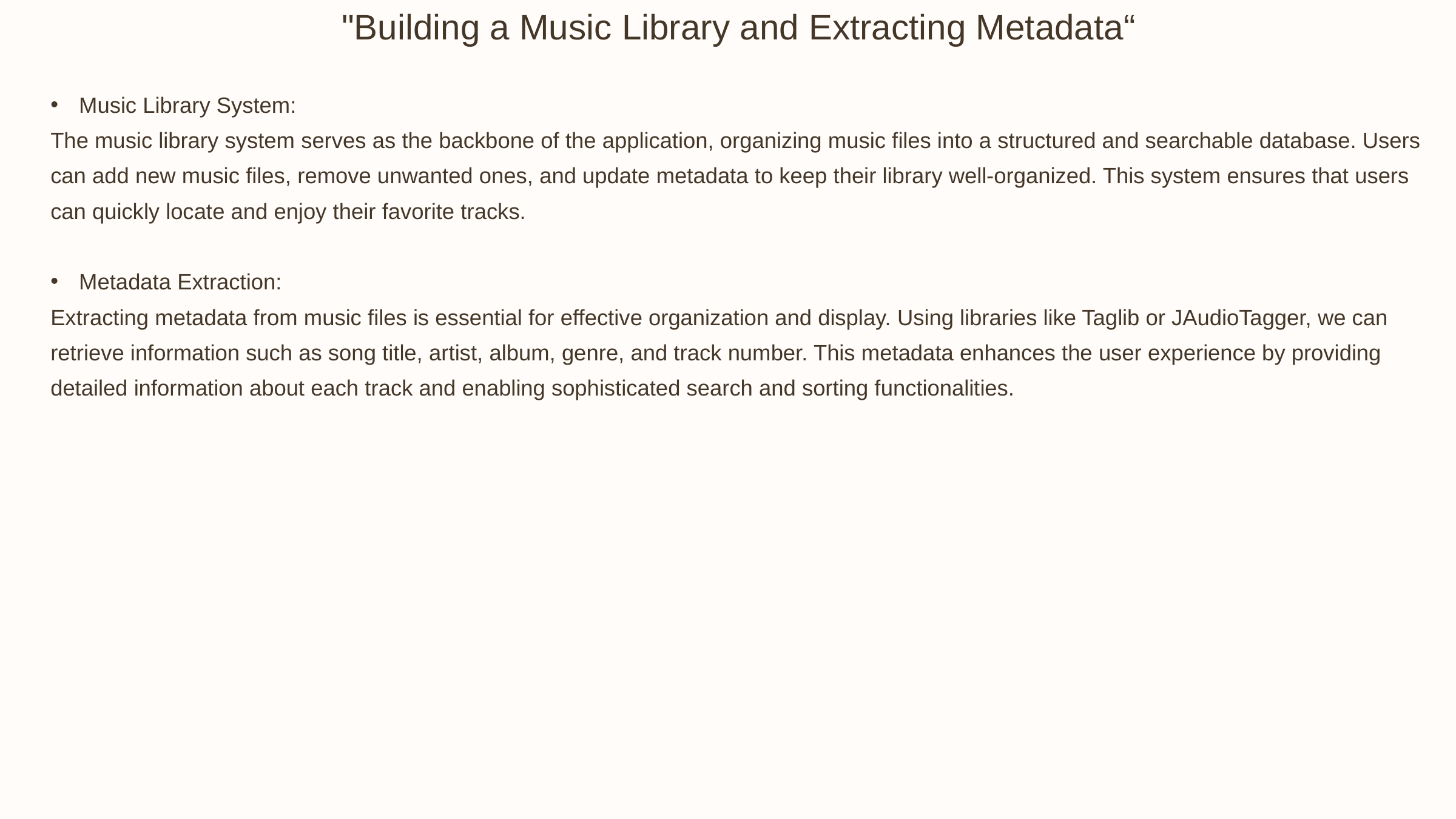

"Building a Music Library and Extracting Metadata“

Music Library System:
The music library system serves as the backbone of the application, organizing music files into a structured and searchable database. Users can add new music files, remove unwanted ones, and update metadata to keep their library well-organized. This system ensures that users can quickly locate and enjoy their favorite tracks.

Metadata Extraction:
Extracting metadata from music files is essential for effective organization and display. Using libraries like Taglib or JAudioTagger, we can retrieve information such as song title, artist, album, genre, and track number. This metadata enhances the user experience by providing detailed information about each track and enabling sophisticated search and sorting functionalities.